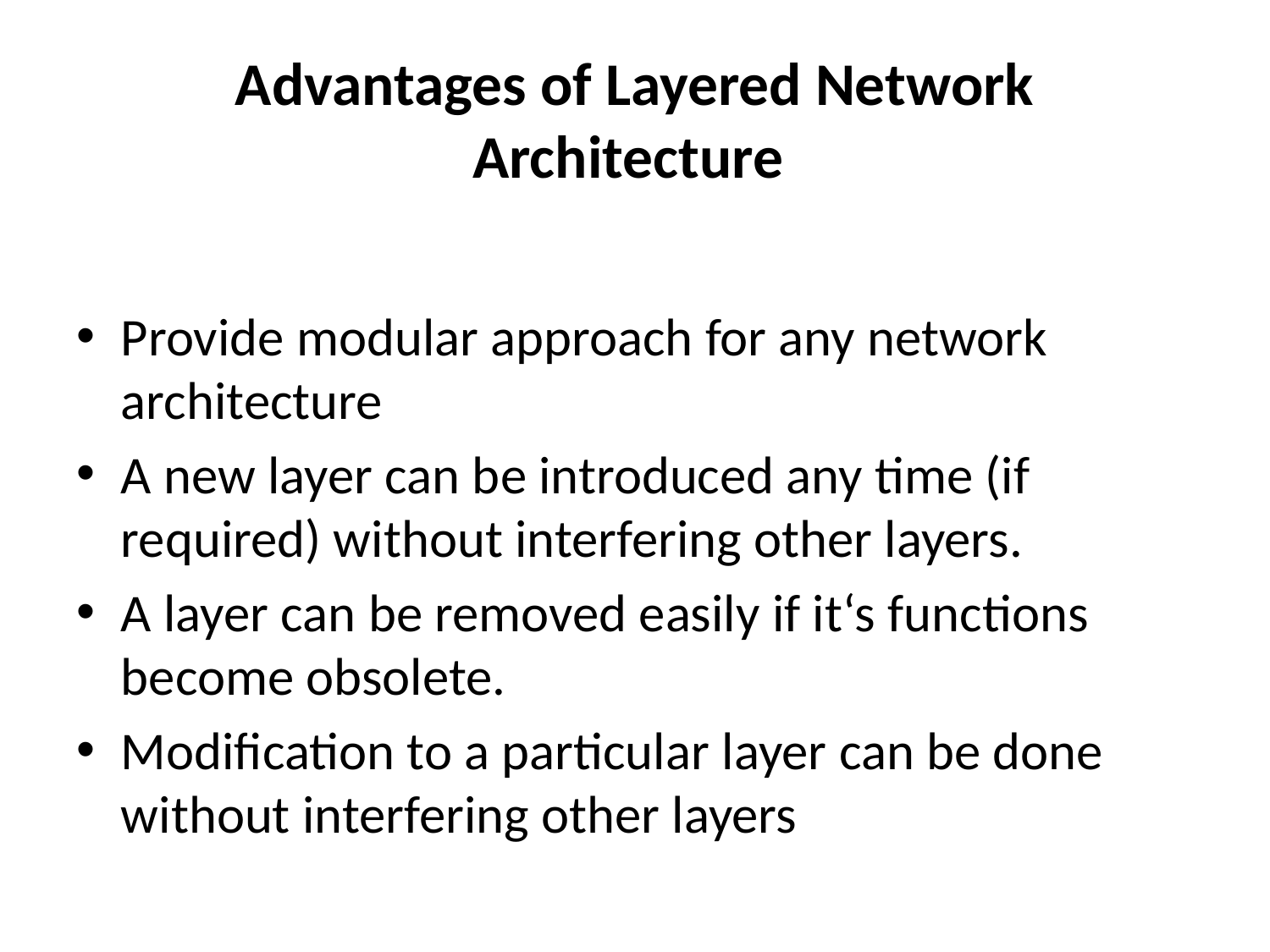

# Advantages of Layered Network Architecture

Provide modular approach for any network architecture
A new layer can be introduced any time (if required) without interfering other layers.
A layer can be removed easily if it‘s functions become obsolete.
Modification to a particular layer can be done without interfering other layers